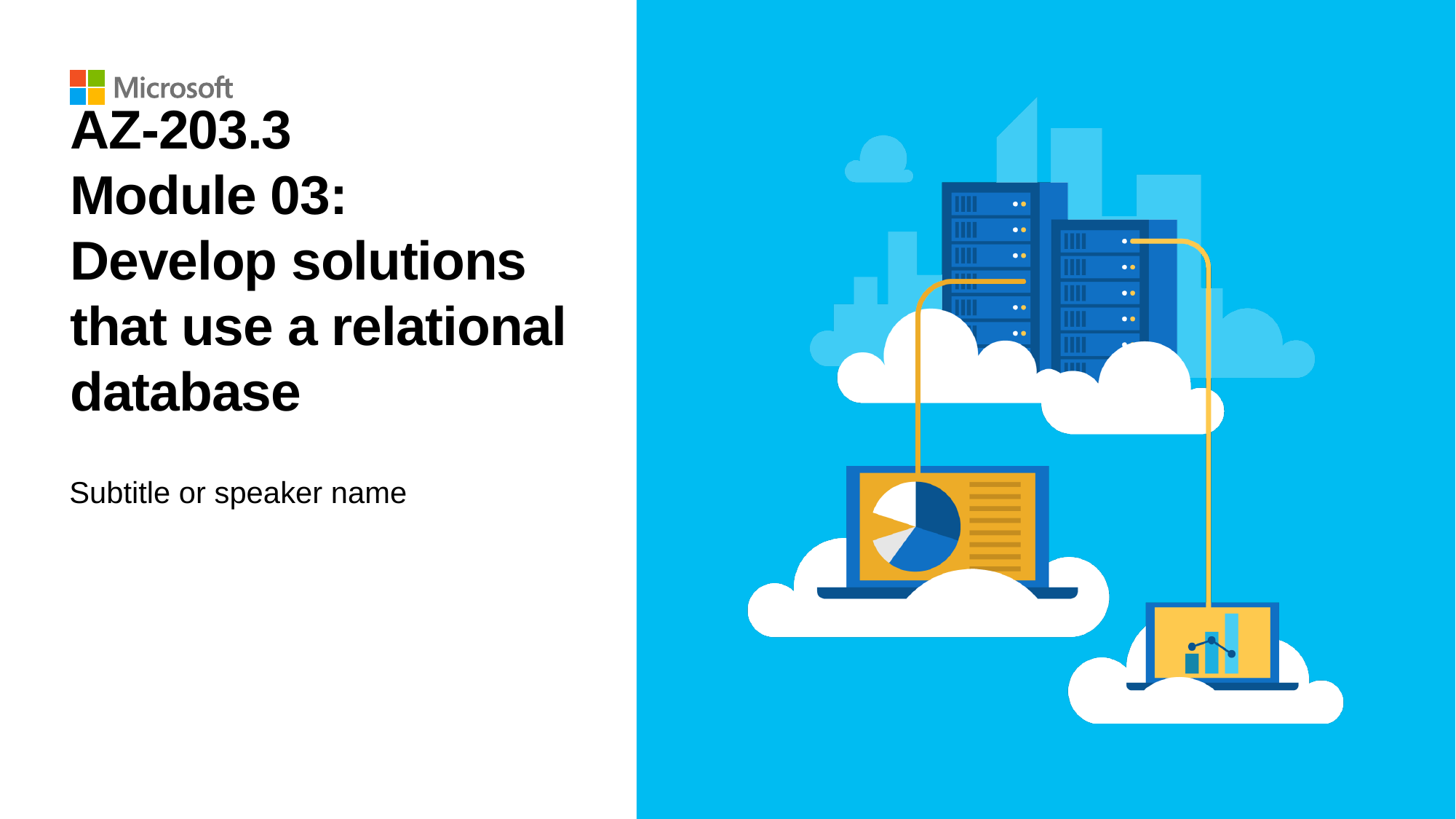

# AZ-203.3 Module 03: Develop solutions that use a relational database
Subtitle or speaker name